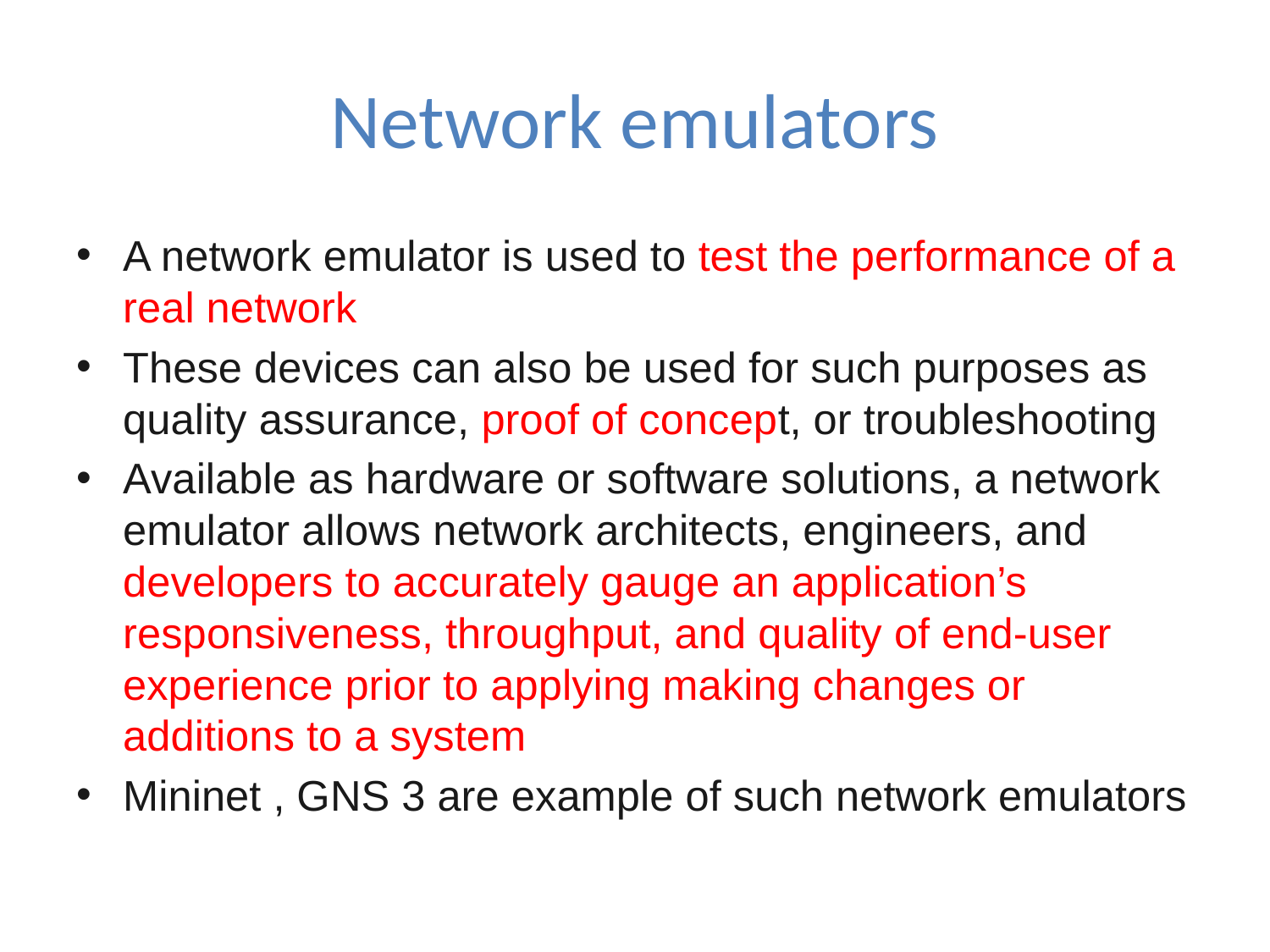

# Network emulators
A network emulator is used to test the performance of a real network
These devices can also be used for such purposes as quality assurance, proof of concept, or troubleshooting
Available as hardware or software solutions, a network emulator allows network architects, engineers, and developers to accurately gauge an application’s responsiveness, throughput, and quality of end-user experience prior to applying making changes or additions to a system
Mininet , GNS 3 are example of such network emulators